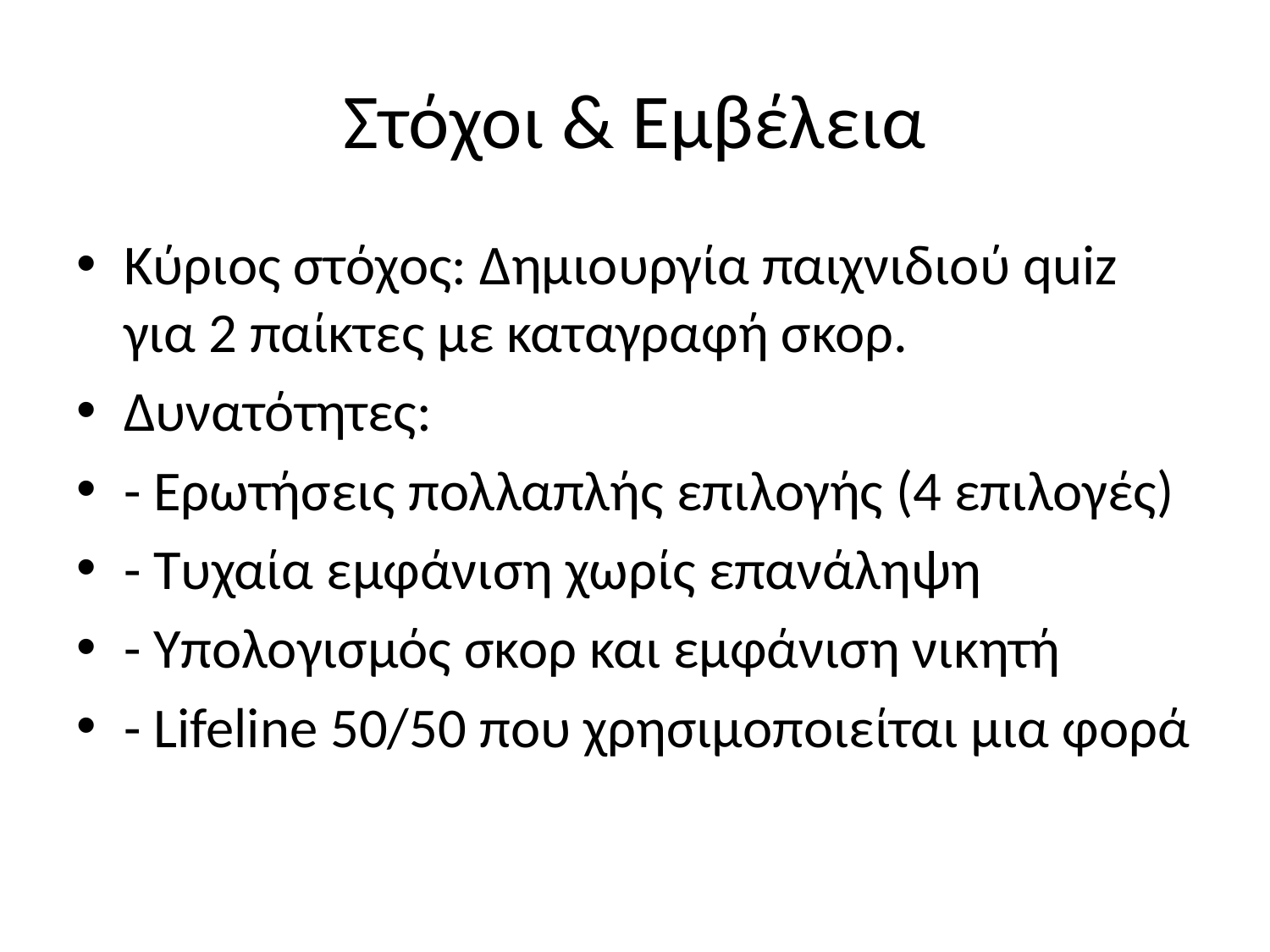

Στόχοι & Εμβέλεια
Κύριος στόχος: Δημιουργία παιχνιδιού quiz για 2 παίκτες με καταγραφή σκορ.
Δυνατότητες:
- Ερωτήσεις πολλαπλής επιλογής (4 επιλογές)
- Τυχαία εμφάνιση χωρίς επανάληψη
- Υπολογισμός σκορ και εμφάνιση νικητή
- Lifeline 50/50 που χρησιμοποιείται μια φορά